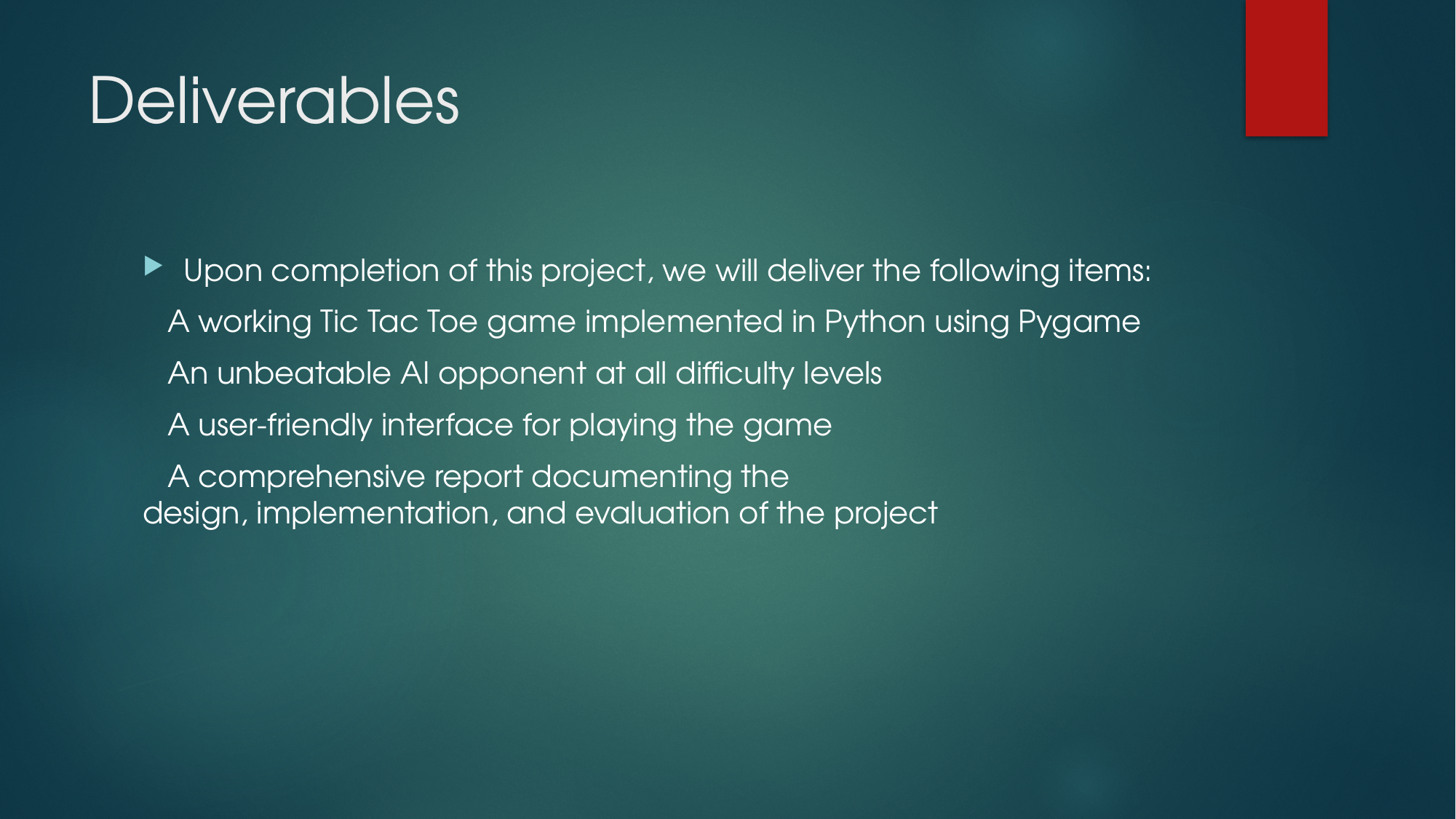

# Deliverables
Upon completion of this project, we will deliver the following items:
   A working Tic Tac Toe game implemented in Python using Pygame
   An unbeatable AI opponent at all difficulty levels
   A user-friendly interface for playing the game
   A comprehensive report documenting the      design, implementation, and evaluation of the project